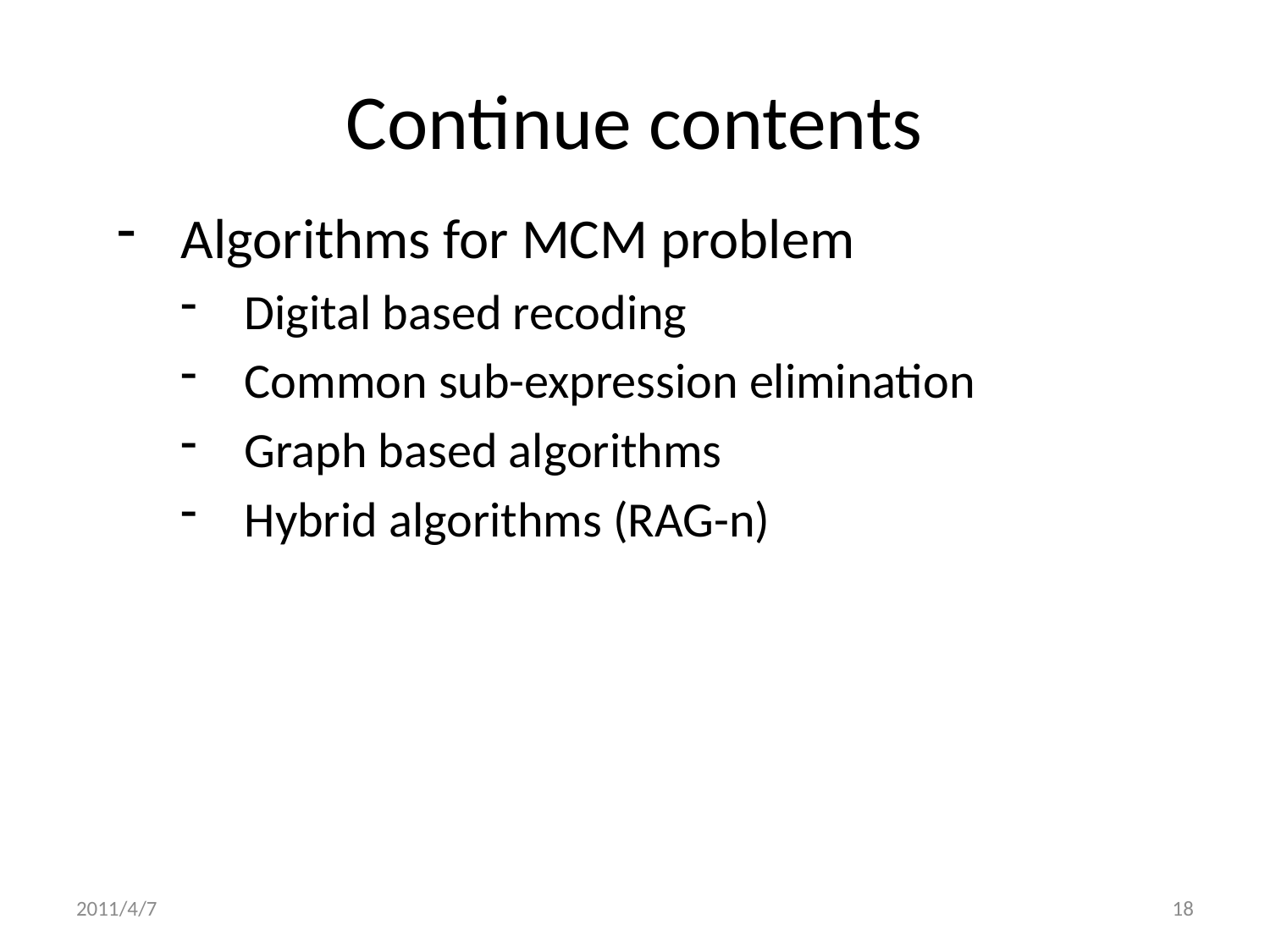

# Continue contents
Algorithms for MCM problem
Digital based recoding
Common sub-expression elimination
Graph based algorithms
Hybrid algorithms (RAG-n)
2011/4/7
18